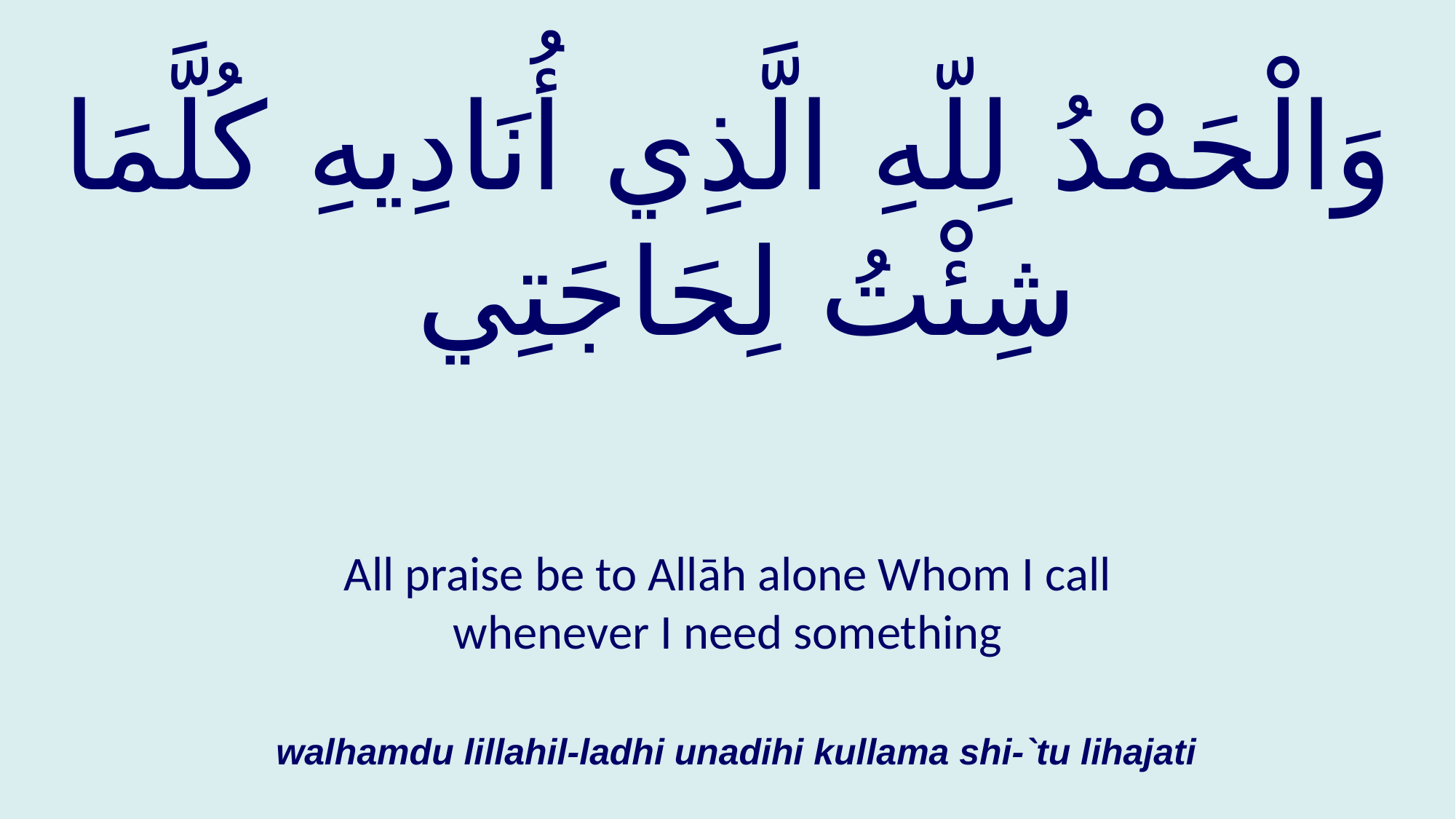

# وَالْحَمْدُ لِلّهِ الَّذِي أُنَادِيهِ كُلَّمَا شِئْتُ لِحَاجَتِي
All praise be to Allāh alone Whom I call whenever I need something
walhamdu lillahil-ladhi unadihi kullama shi-`tu lihajati